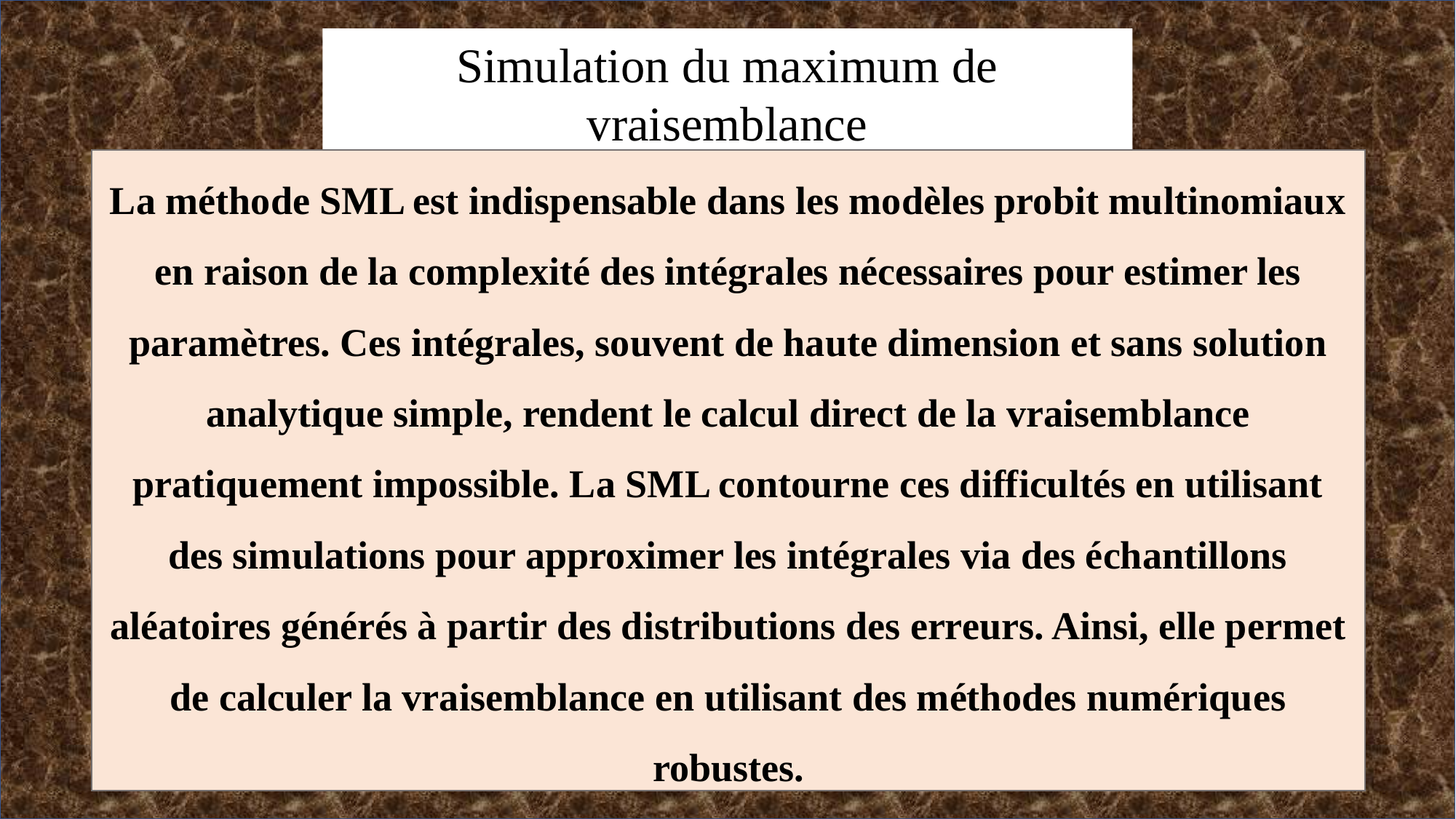

Simulation du maximum de vraisemblance
La méthode SML est indispensable dans les modèles probit multinomiaux en raison de la complexité des intégrales nécessaires pour estimer les paramètres. Ces intégrales, souvent de haute dimension et sans solution analytique simple, rendent le calcul direct de la vraisemblance pratiquement impossible. La SML contourne ces difficultés en utilisant des simulations pour approximer les intégrales via des échantillons aléatoires générés à partir des distributions des erreurs. Ainsi, elle permet de calculer la vraisemblance en utilisant des méthodes numériques robustes.